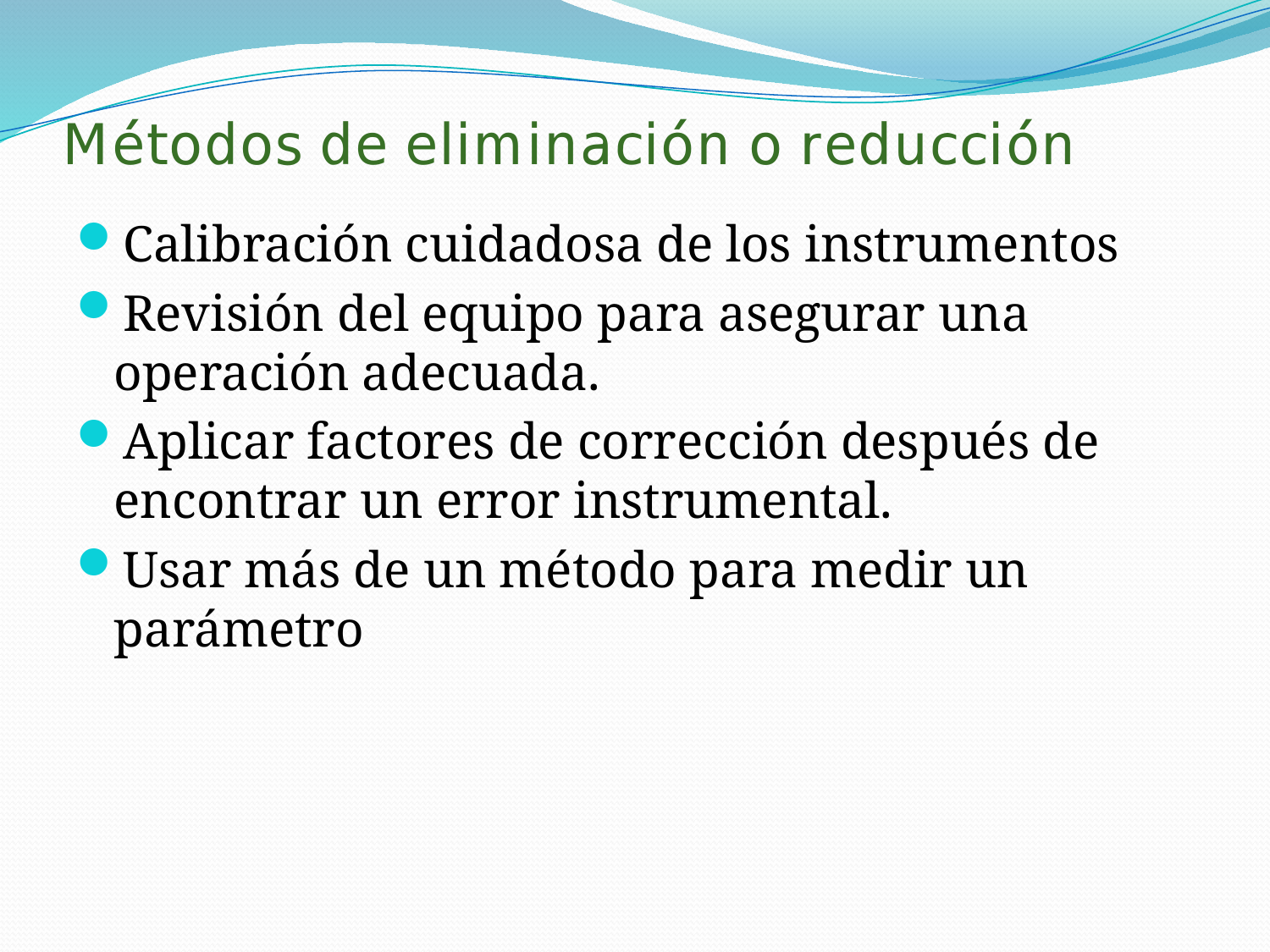

# Métodos de eliminación o reducción
Calibración cuidadosa de los instrumentos
Revisión del equipo para asegurar una operación adecuada.
Aplicar factores de corrección después de encontrar un error instrumental.
Usar más de un método para medir un parámetro